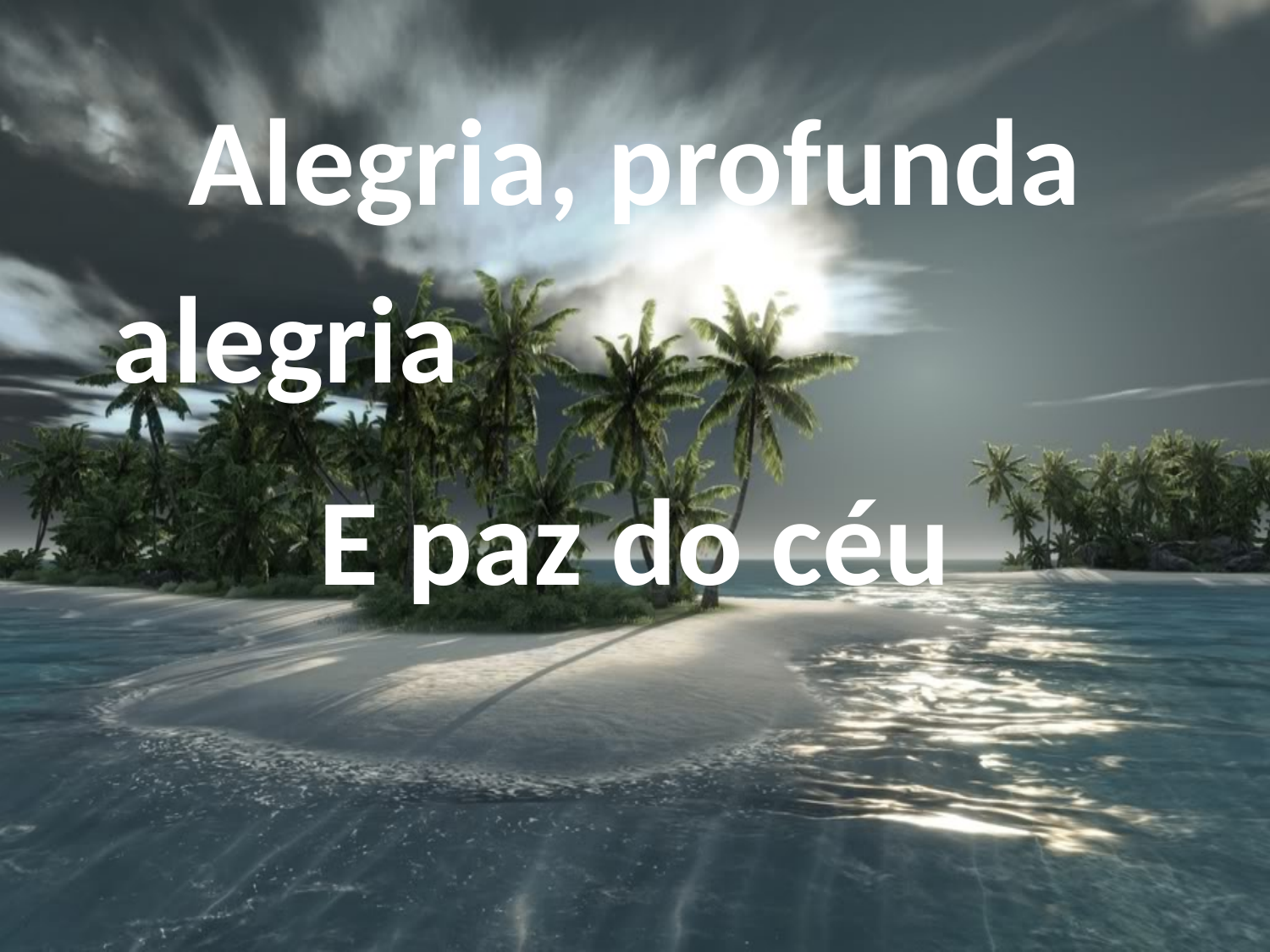

Alegria, profunda alegria
E paz do céu